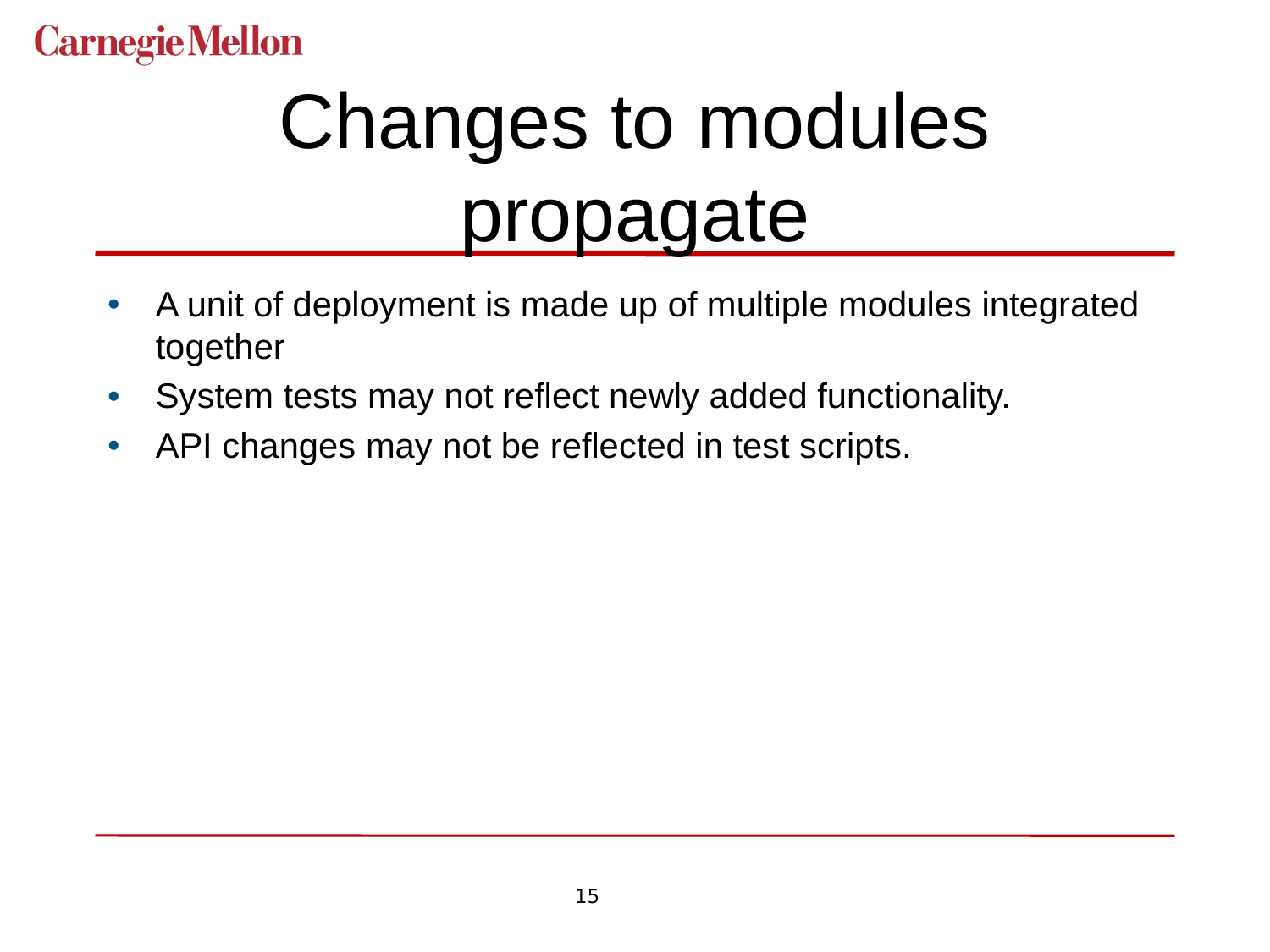

# Changes to modules propagate
A unit of deployment is made up of multiple modules integrated together
System tests may not reflect newly added functionality.
API changes may not be reflected in test scripts.